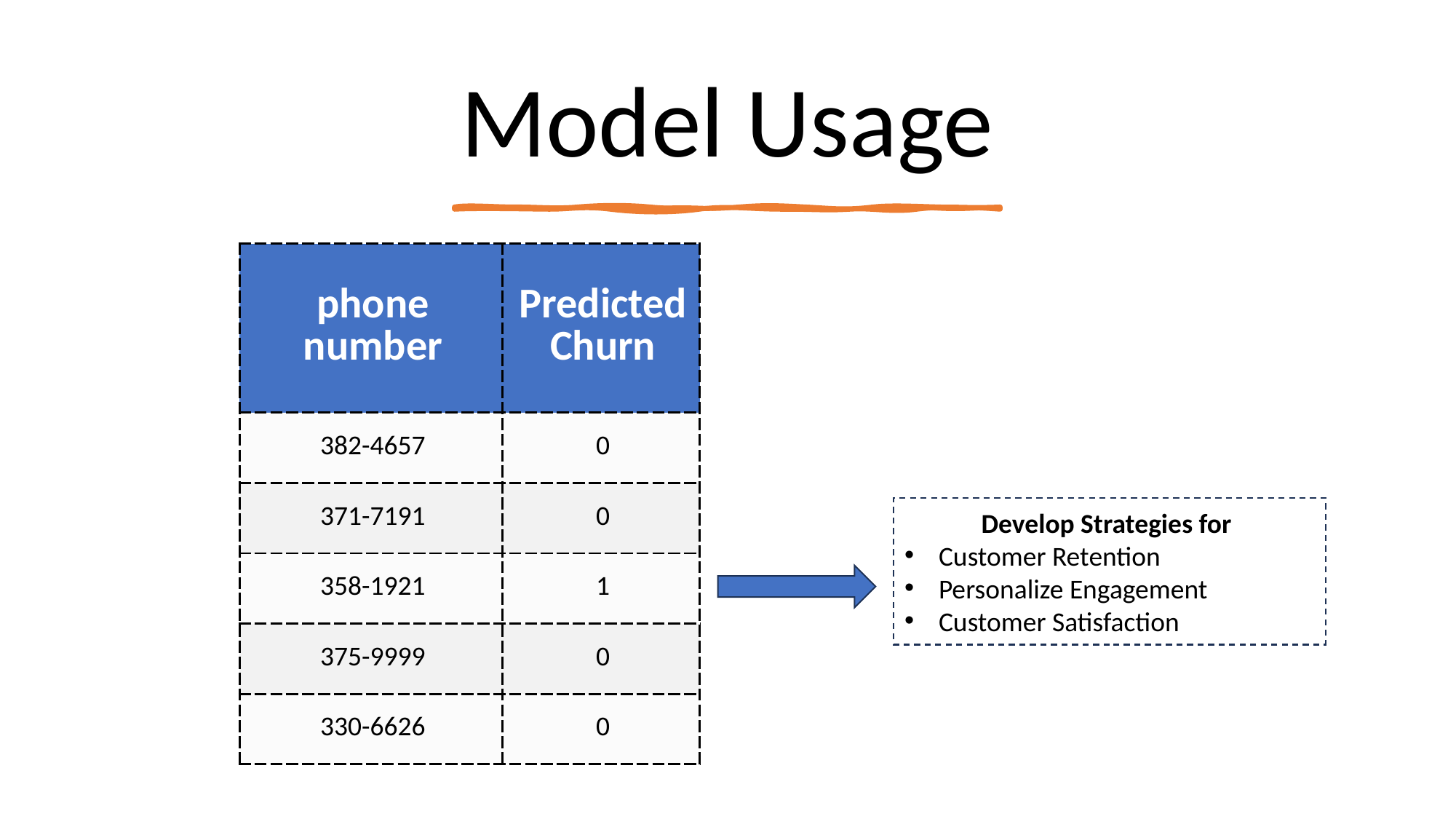

# Model Usage

| phone number | Predicted Churn |
| --- | --- |
| 382-4657 | 0 |
| 371-7191 | 0 |
| 358-1921 | 1 |
| 375-9999 | 0 |
| 330-6626 | 0 |
Develop Strategies for
Customer Retention
Personalize Engagement
Customer Satisfaction